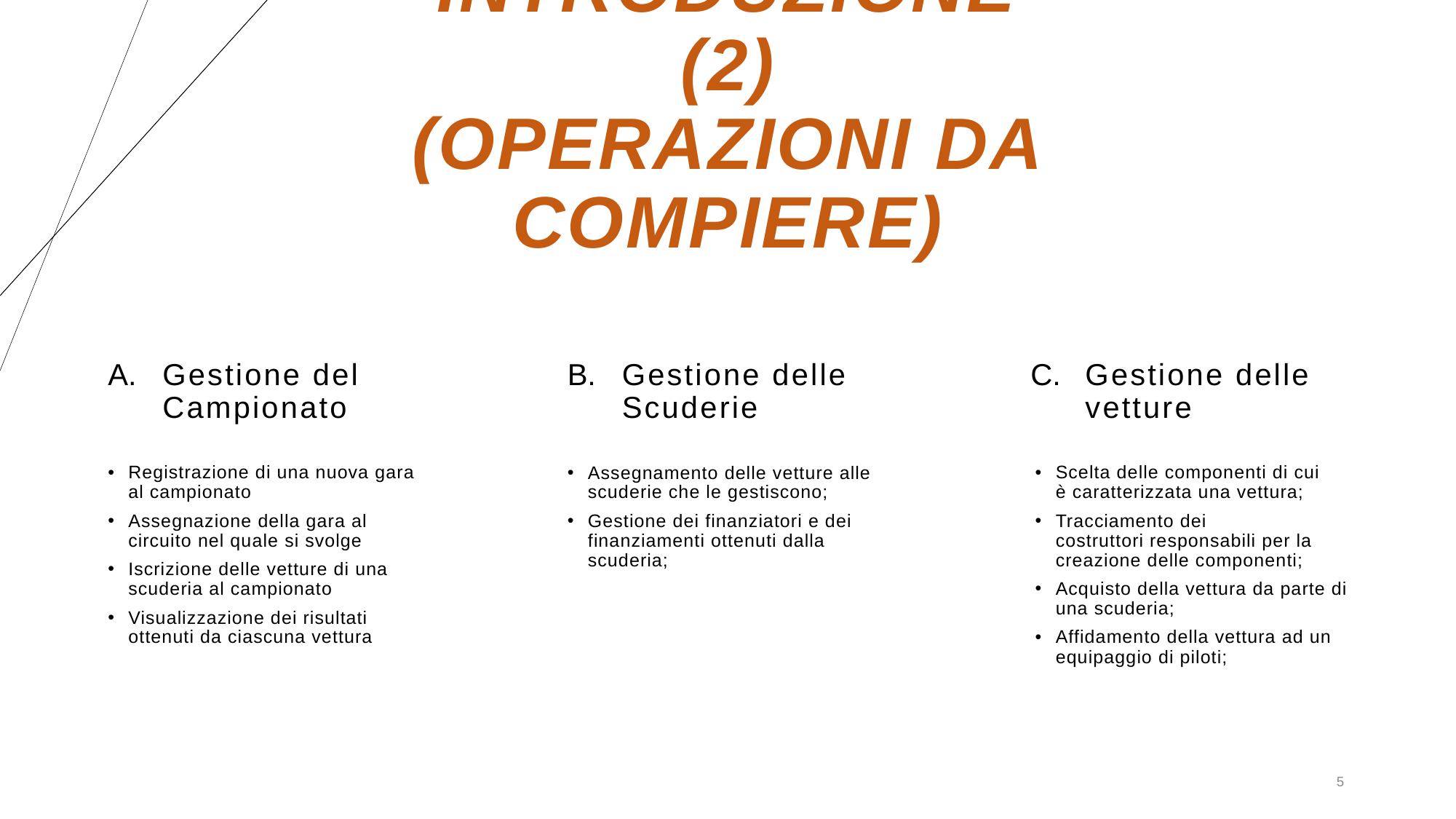

INTRODUZIONE (2)
(OPERAZIONI DA COMPIERE)
Gestione del Campionato
Gestione delle vetture
Gestione delle Scuderie
Registrazione di una nuova gara al campionato
Assegnazione della gara al circuito nel quale si svolge
Iscrizione delle vetture di una scuderia al campionato
Visualizzazione dei risultati ottenuti da ciascuna vettura

Assegnamento delle vetture alle scuderie che le gestiscono;
Gestione dei finanziatori e dei finanziamenti ottenuti dalla scuderia;

Scelta delle componenti di cui è caratterizzata una vettura;
Tracciamento dei costruttori responsabili per la creazione delle componenti;
Acquisto della vettura da parte di una scuderia;
Affidamento della vettura ad un equipaggio di piloti;

5